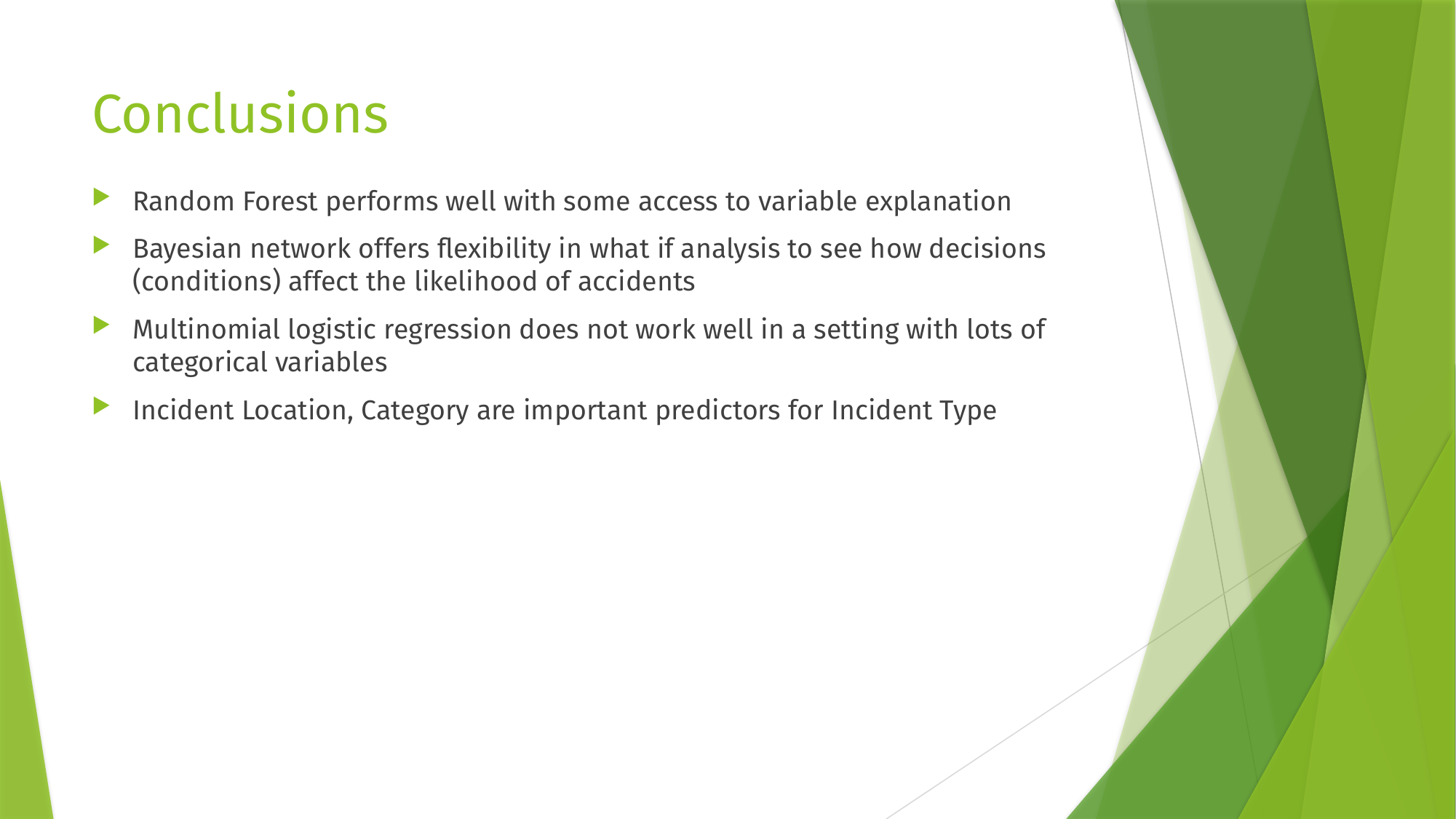

# Conclusions
Random Forest performs well with some access to variable explanation
Bayesian network offers flexibility in what if analysis to see how decisions (conditions) affect the likelihood of accidents
Multinomial logistic regression does not work well in a setting with lots of categorical variables
Incident Location, Category are important predictors for Incident Type